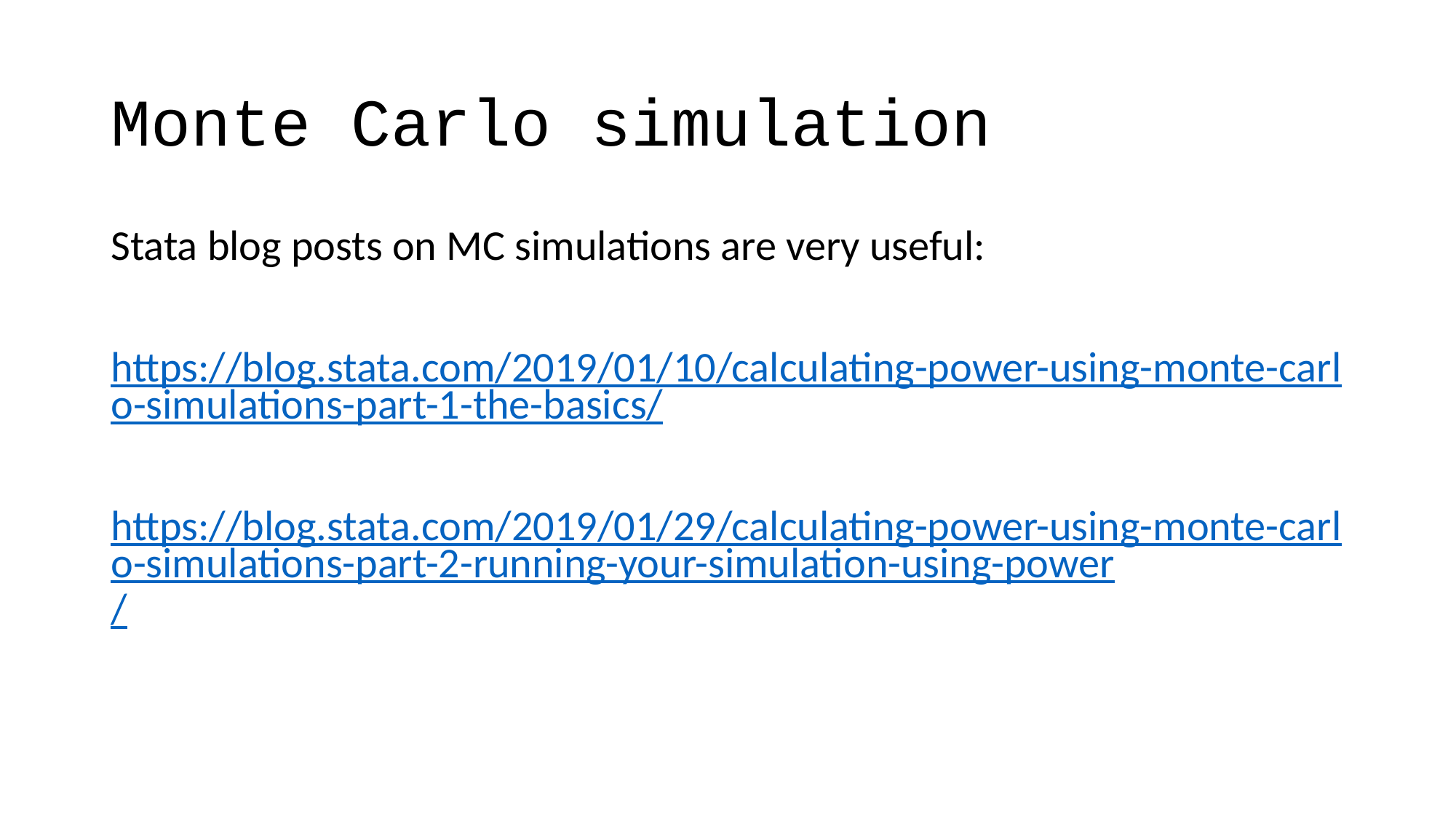

# Monte Carlo simulation
Stata blog posts on MC simulations are very useful:

https://blog.stata.com/2019/01/10/calculating-power-using-monte-carlo-simulations-part-1-the-basics/

https://blog.stata.com/2019/01/29/calculating-power-using-monte-carlo-simulations-part-2-running-your-simulation-using-power/